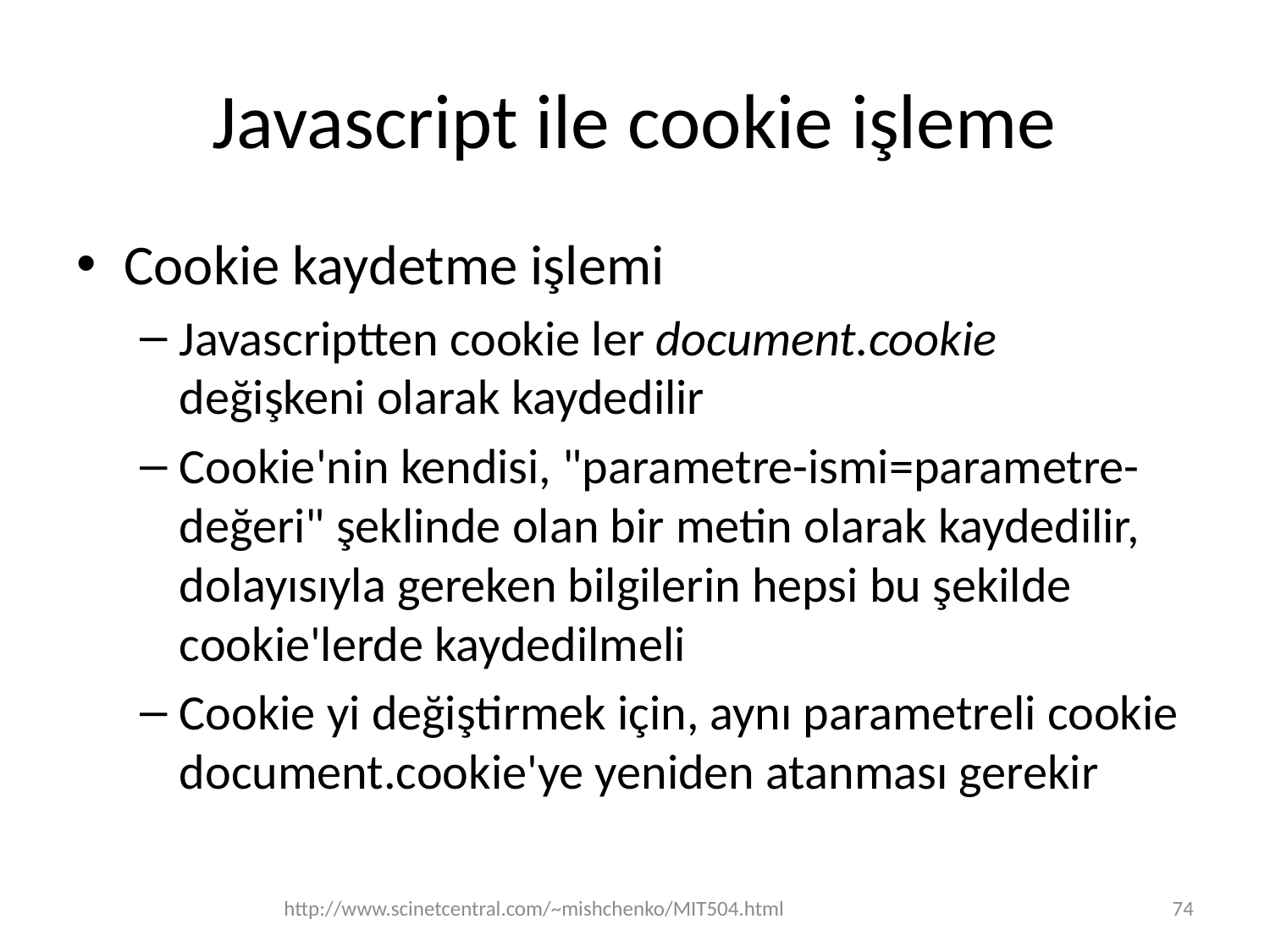

# Javascript ile cookie işleme
Cookie kaydetme işlemi
Javascriptten cookie ler document.cookie değişkeni olarak kaydedilir
Cookie'nin kendisi, "parametre-ismi=parametre-değeri" şeklinde olan bir metin olarak kaydedilir, dolayısıyla gereken bilgilerin hepsi bu şekilde cookie'lerde kaydedilmeli
Cookie yi değiştirmek için, aynı parametreli cookie document.cookie'ye yeniden atanması gerekir

http://www.scinetcentral.com/~mishchenko/MIT504.html
74